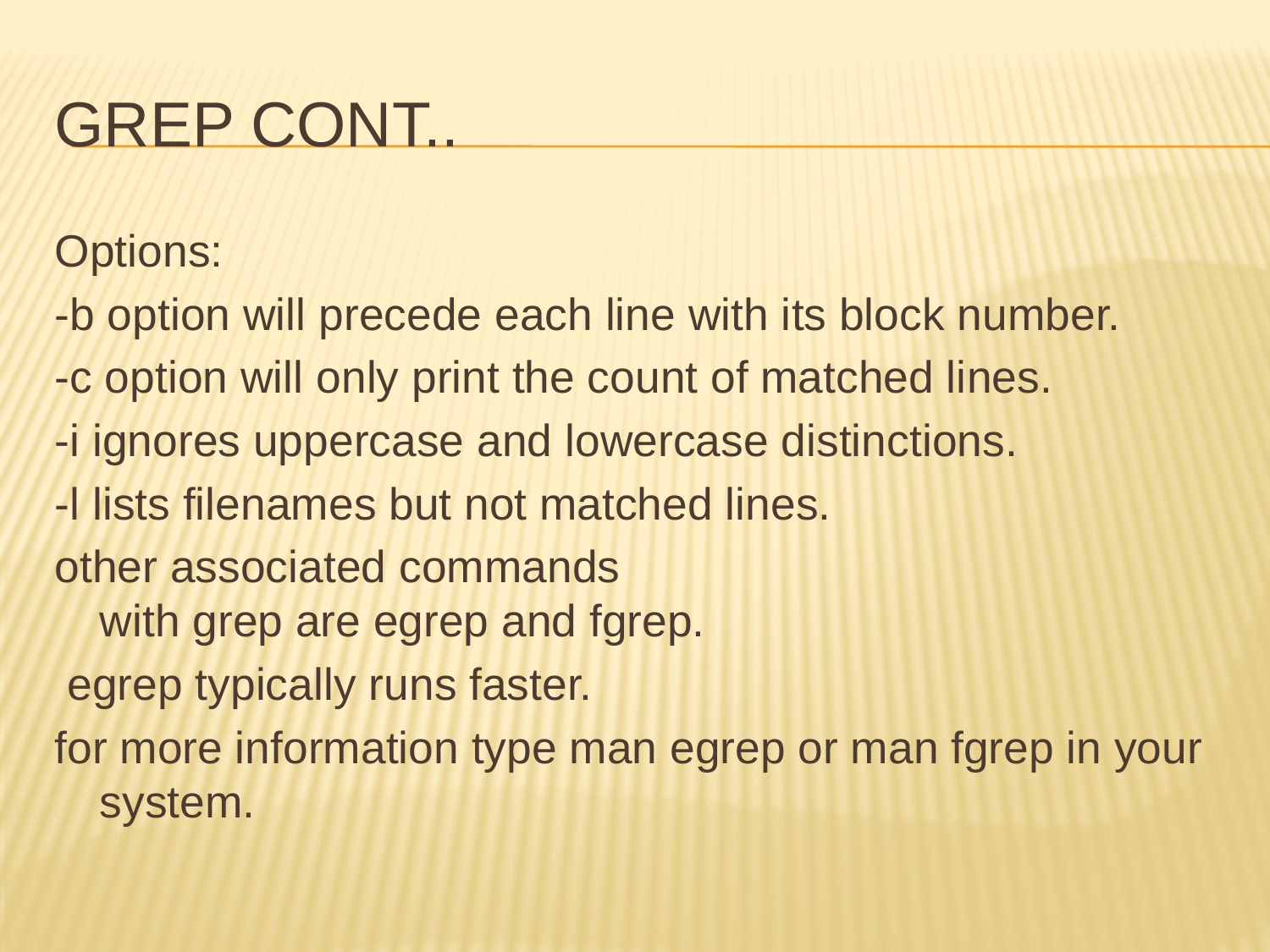

# Grep cont..
Options:
-b option will precede each line with its block number.
-c option will only print the count of matched lines.
-i ignores uppercase and lowercase distinctions.
-l lists filenames but not matched lines.
other associated commands with grep are egrep and fgrep.
 egrep typically runs faster.
for more information type man egrep or man fgrep in your system.